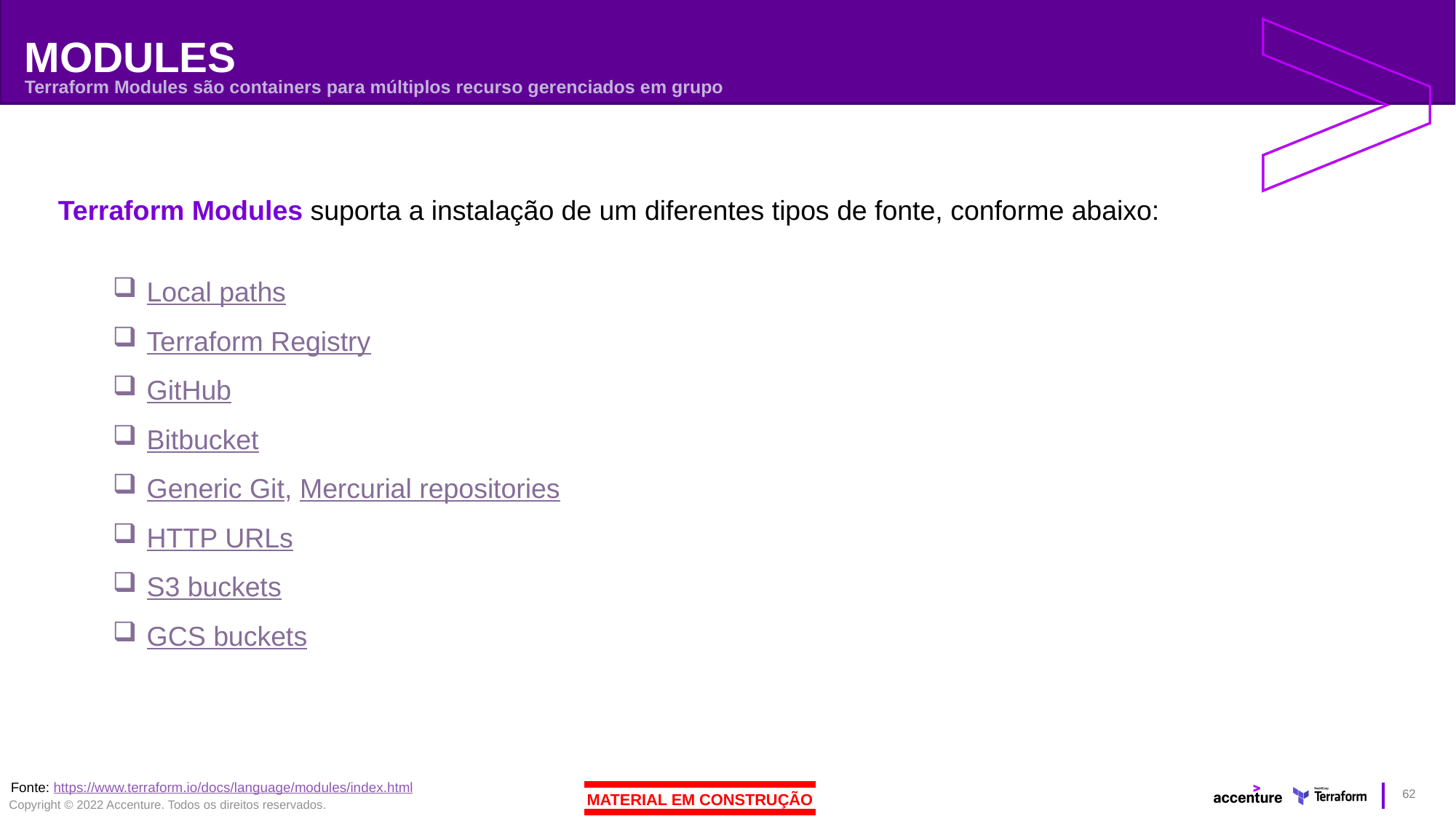

# MODULES
Terraform Modules são containers para múltiplos recurso gerenciados em grupo
Terraform Modules suporta a instalação de um diferentes tipos de fonte, conforme abaixo:

Local paths
Terraform Registry
GitHub
Bitbucket
Generic Git, Mercurial repositories
HTTP URLs
S3 buckets
GCS buckets

Fonte: https://www.terraform.io/docs/language/modules/index.html